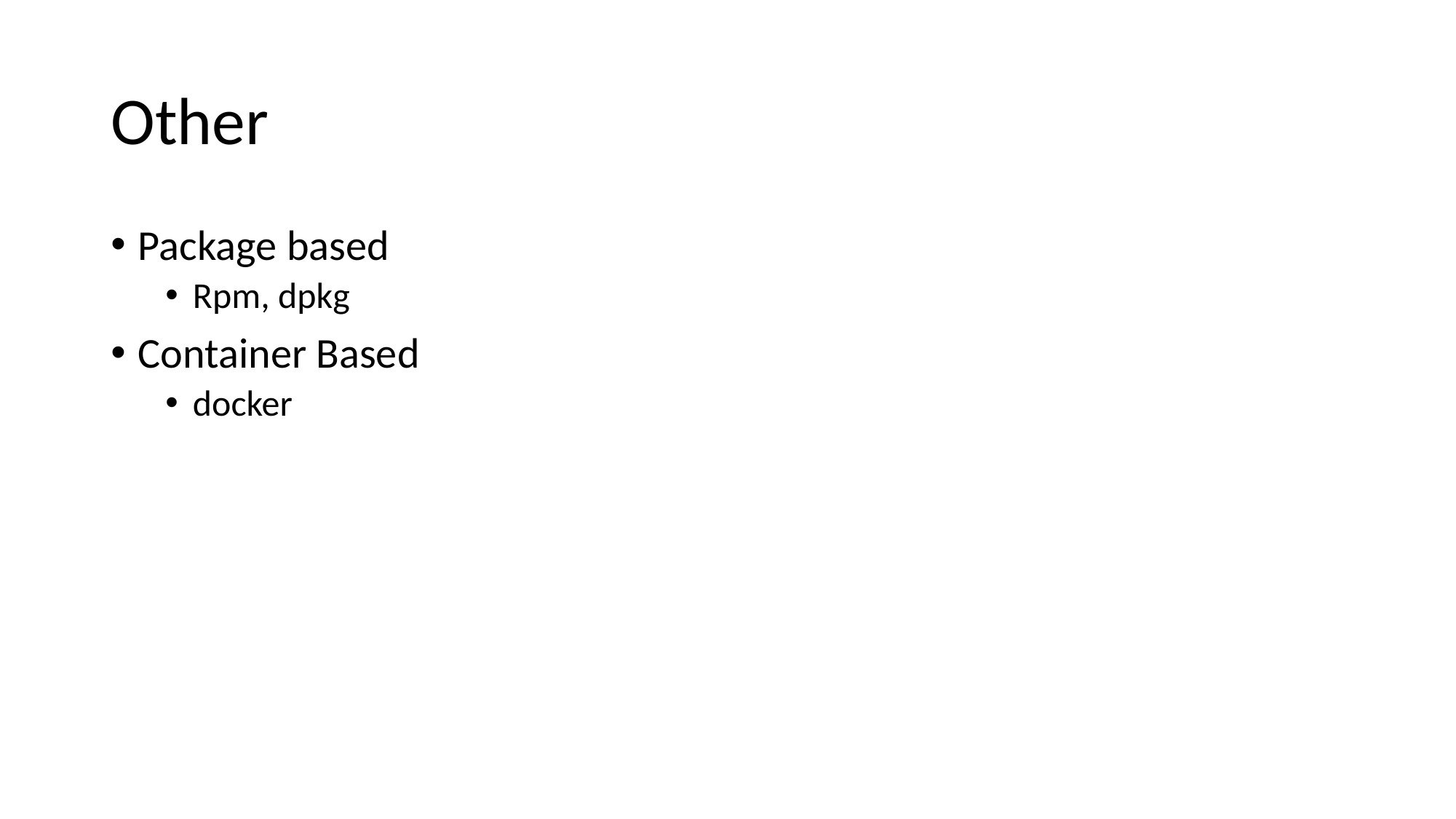

# Other
Package based
Rpm, dpkg
Container Based
docker